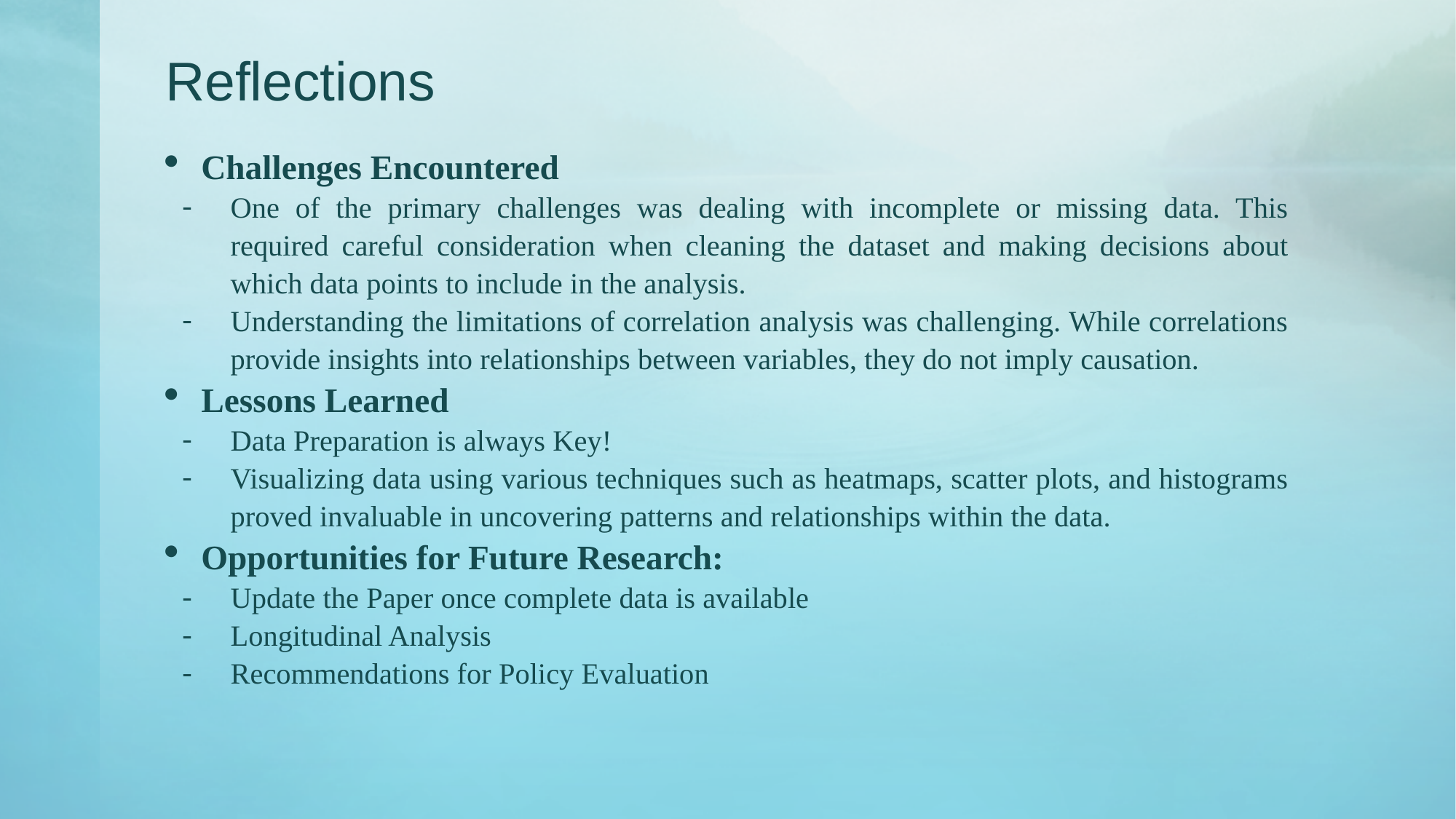

# Reflections
Challenges Encountered
One of the primary challenges was dealing with incomplete or missing data. This required careful consideration when cleaning the dataset and making decisions about which data points to include in the analysis.
Understanding the limitations of correlation analysis was challenging. While correlations provide insights into relationships between variables, they do not imply causation.
Lessons Learned
Data Preparation is always Key!
Visualizing data using various techniques such as heatmaps, scatter plots, and histograms proved invaluable in uncovering patterns and relationships within the data.
Opportunities for Future Research:
Update the Paper once complete data is available
Longitudinal Analysis
Recommendations for Policy Evaluation